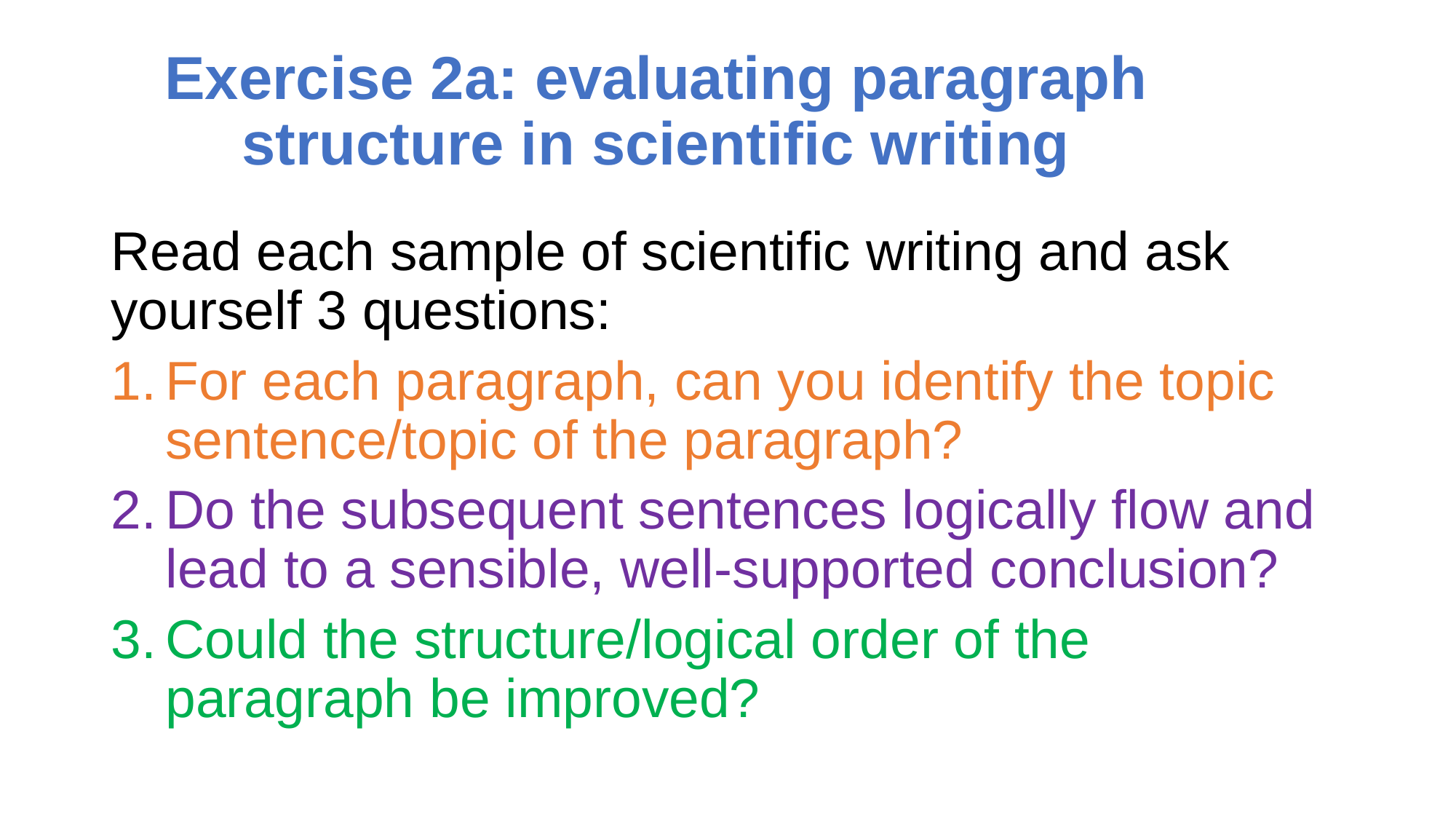

# Exercise 2a: evaluating paragraph structure in scientific writing
Read each sample of scientific writing and ask yourself 3 questions:
For each paragraph, can you identify the topic sentence/topic of the paragraph?
Do the subsequent sentences logically flow and lead to a sensible, well-supported conclusion?
Could the structure/logical order of the paragraph be improved?